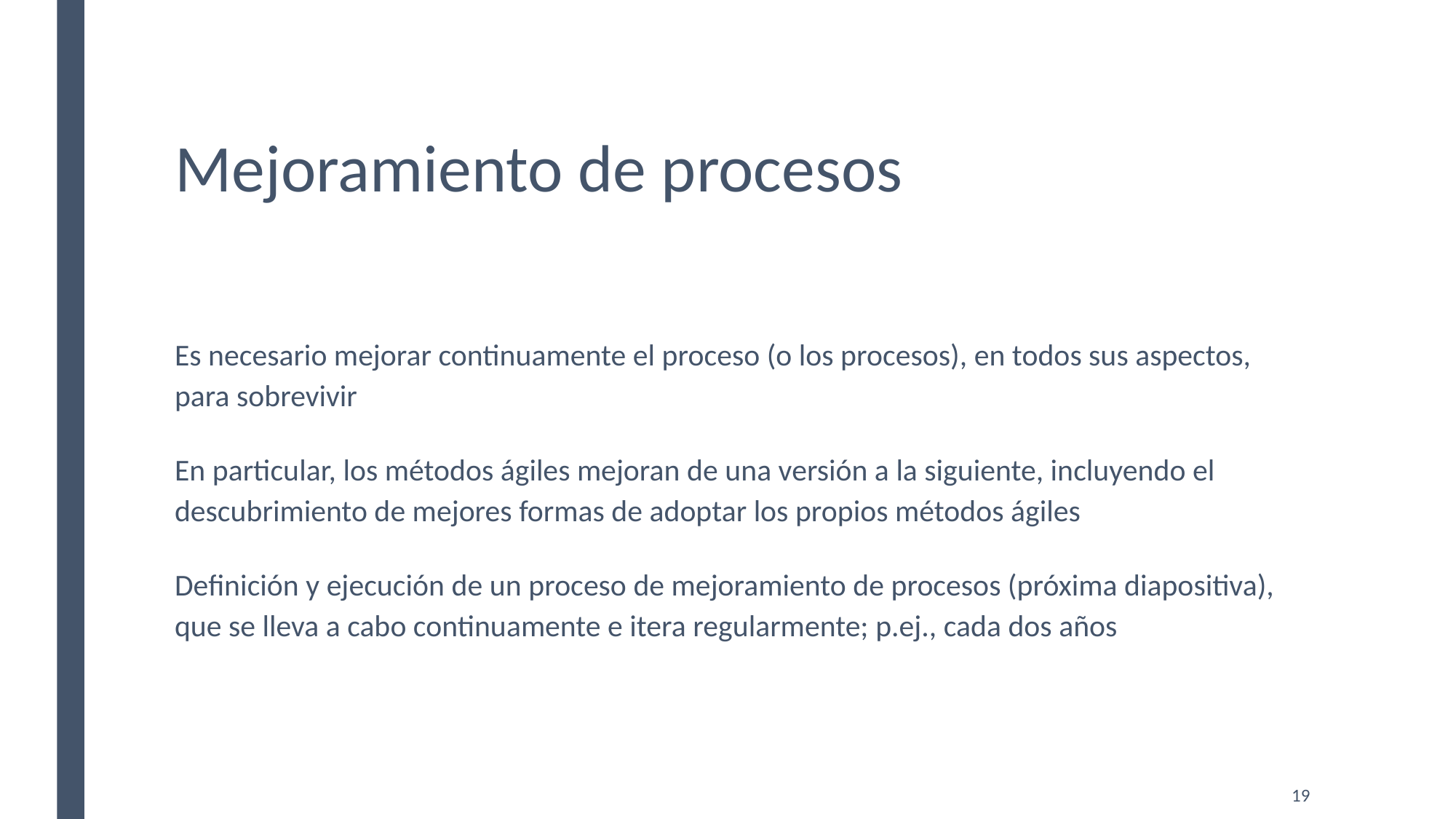

# Mejoramiento de procesos
Es necesario mejorar continuamente el proceso (o los procesos), en todos sus aspectos, para sobrevivir
En particular, los métodos ágiles mejoran de una versión a la siguiente, incluyendo el descubrimiento de mejores formas de adoptar los propios métodos ágiles
Definición y ejecución de un proceso de mejoramiento de procesos (próxima diapositiva), que se lleva a cabo continuamente e itera regularmente; p.ej., cada dos años
19